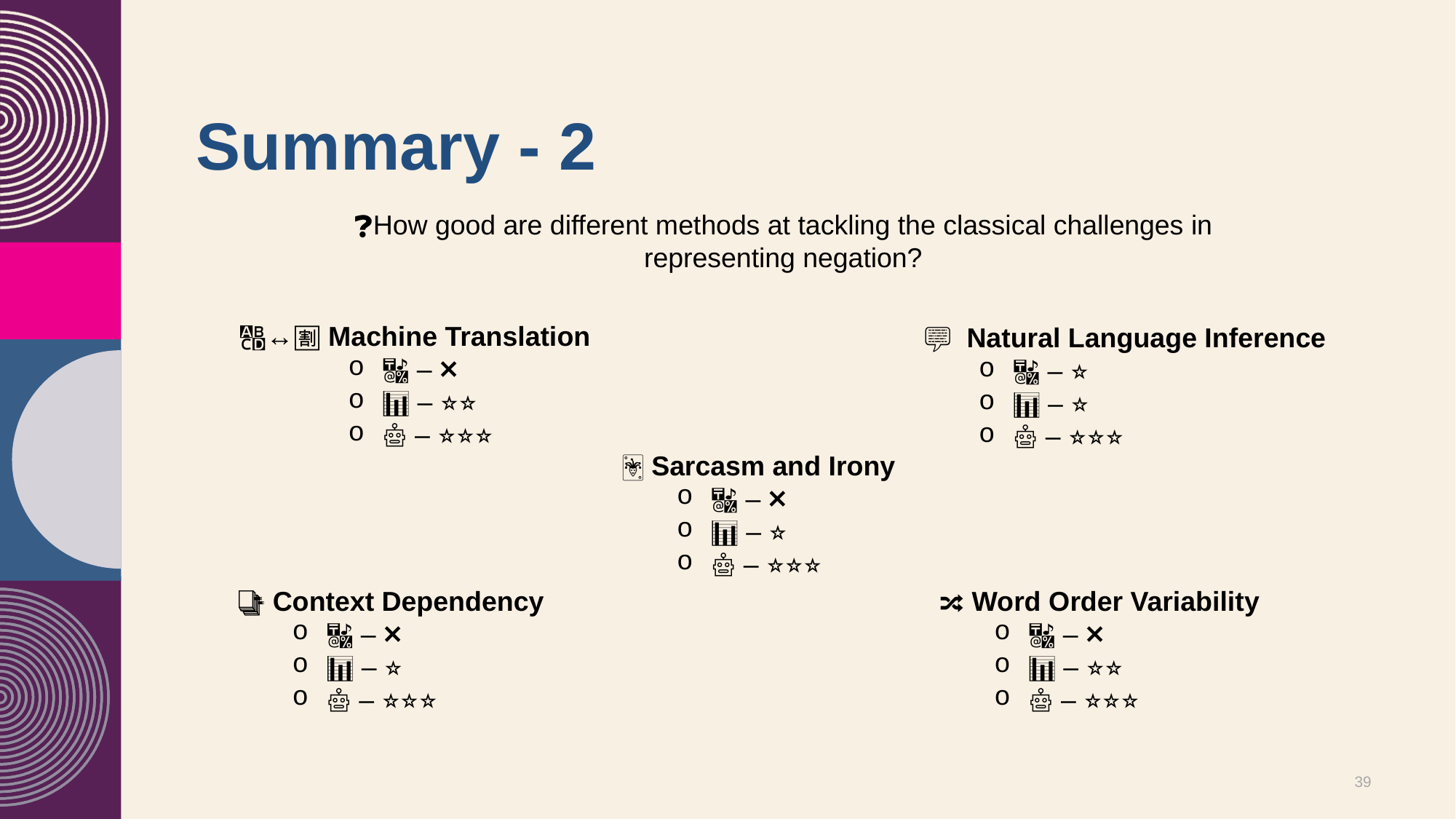

# Summary - 2
❓How good are different methods at tackling the classical challenges in representing negation?
🔠↔🈹 Machine Translation
🔣 – ❌
📊 – ⭐⭐
🤖 – ⭐⭐⭐
💬  Natural Language Inference
🔣 – ⭐
📊 – ⭐
🤖 – ⭐⭐⭐
🃏 Sarcasm and Irony
🔣 – ❌
📊 – ⭐
🤖 – ⭐⭐⭐
📑 Context Dependency
🔣 – ❌
📊 – ⭐
🤖 – ⭐⭐⭐
🔀 Word Order Variability
🔣 – ❌
📊 – ⭐⭐
🤖 – ⭐⭐⭐
20XX
39